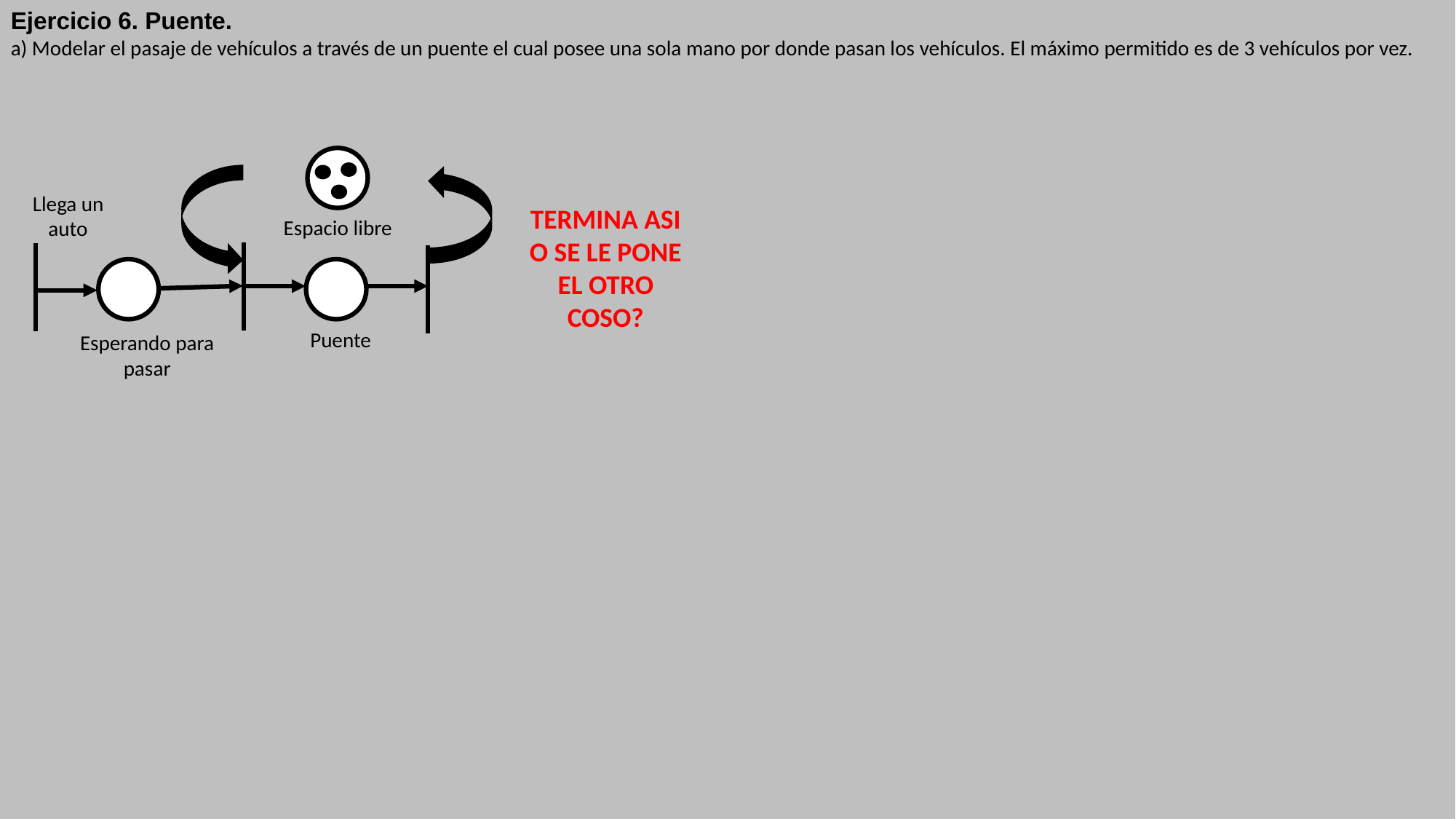

Ejercicio 6. Puente.
a) Modelar el pasaje de vehículos a través de un puente el cual posee una sola mano por donde pasan los vehículos. El máximo permitido es de 3 vehículos por vez.

Llega un auto

TERMINA ASI O SE LE PONE EL OTRO COSO?
Espacio libre

Puente
Esperando para pasar